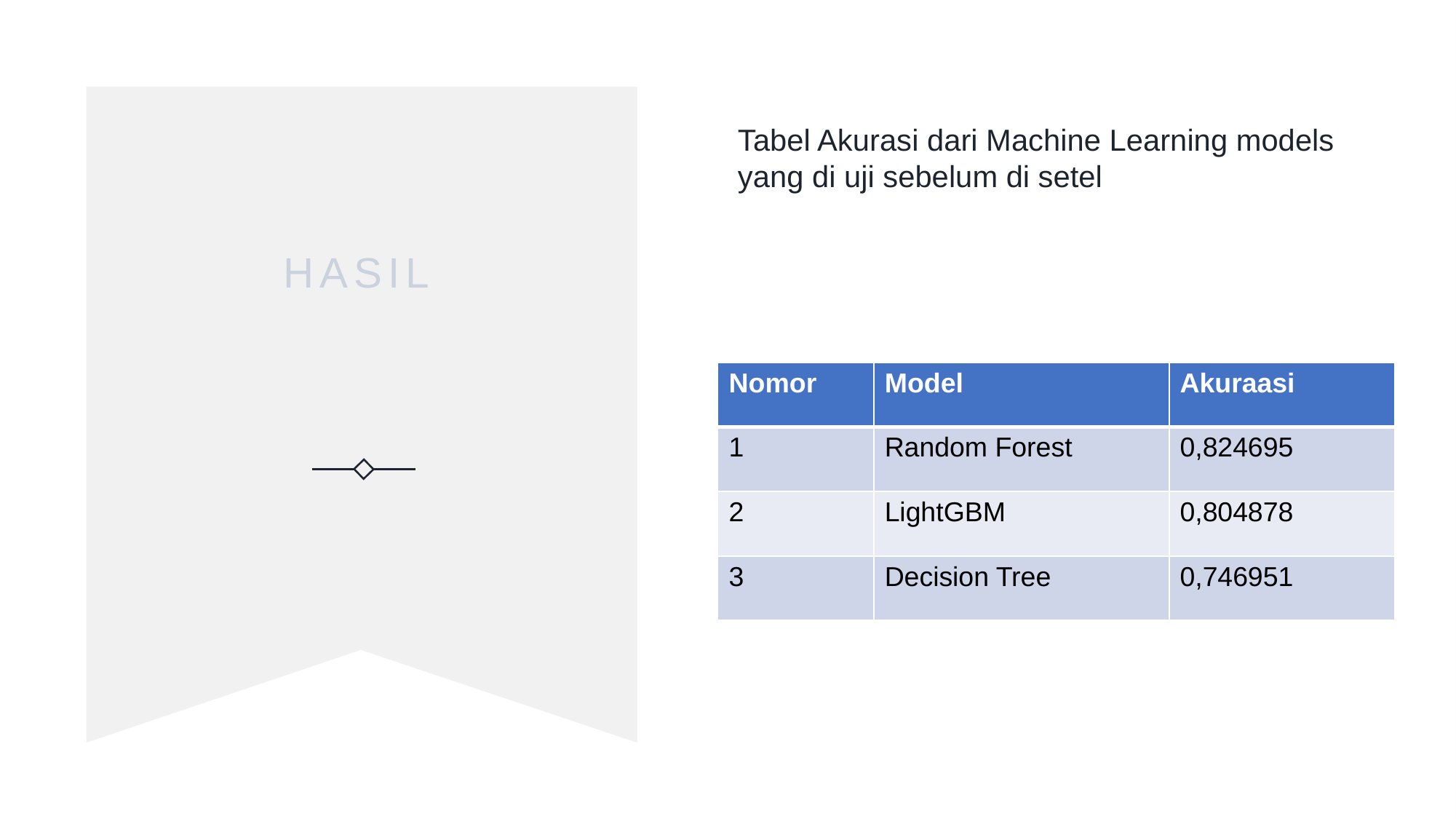

d= pd.DataFrame(df['Potability'].value_counts())
fig = px.pie(d,values='Potability',names=['Not Potable','Potable'],hole=0.4,opacity=0.6,
            color_discrete_sequence=[colors_green[3],colors_blue[3]],
             labels={'label':'Potability','Potability':'No. Of Samples'})
labels = ['tidak bisa diminum','dapat diminum']
fig.add_annotation(text='We can resample the data<br> to get a balanced dataset',
                   x=1.2,y=0.9,showarrow=False,font_size=12,opacity=0.7,font_family='monospace')
fig.add_annotation(text='Potability',labels = ['tidak bisa diminum','dapat diminum']
                   x=0.5,y=0.5,showarrow=False,font_size=14,opacity=0.7,font_family='monospace')

fig.update_layout(
    font_family='monospace',
    title=dict(text='Q. How many samples of water are Potable?',x=0.47,y=0.98,
               font=dict(color=colors_dark[2],size=20)),
    legend=dict(x=0.37,y=-0.05,orientation='h',traceorder='reversed'),
    hoverlabel=dict(bgcolor='white'))

fig.update_traces(textposition='outside', textinfo='percent+label')

fig.show()

# Hasil
Tabel Akurasi dari Machine Learning models yang di uji sebelum di setel
| Nomor | Model | Akuraasi |
| --- | --- | --- |
| 1 | Random Forest | 0,824695 |
| 2 | LightGBM | 0,804878 |
| 3 | Decision Tree | 0,746951 |